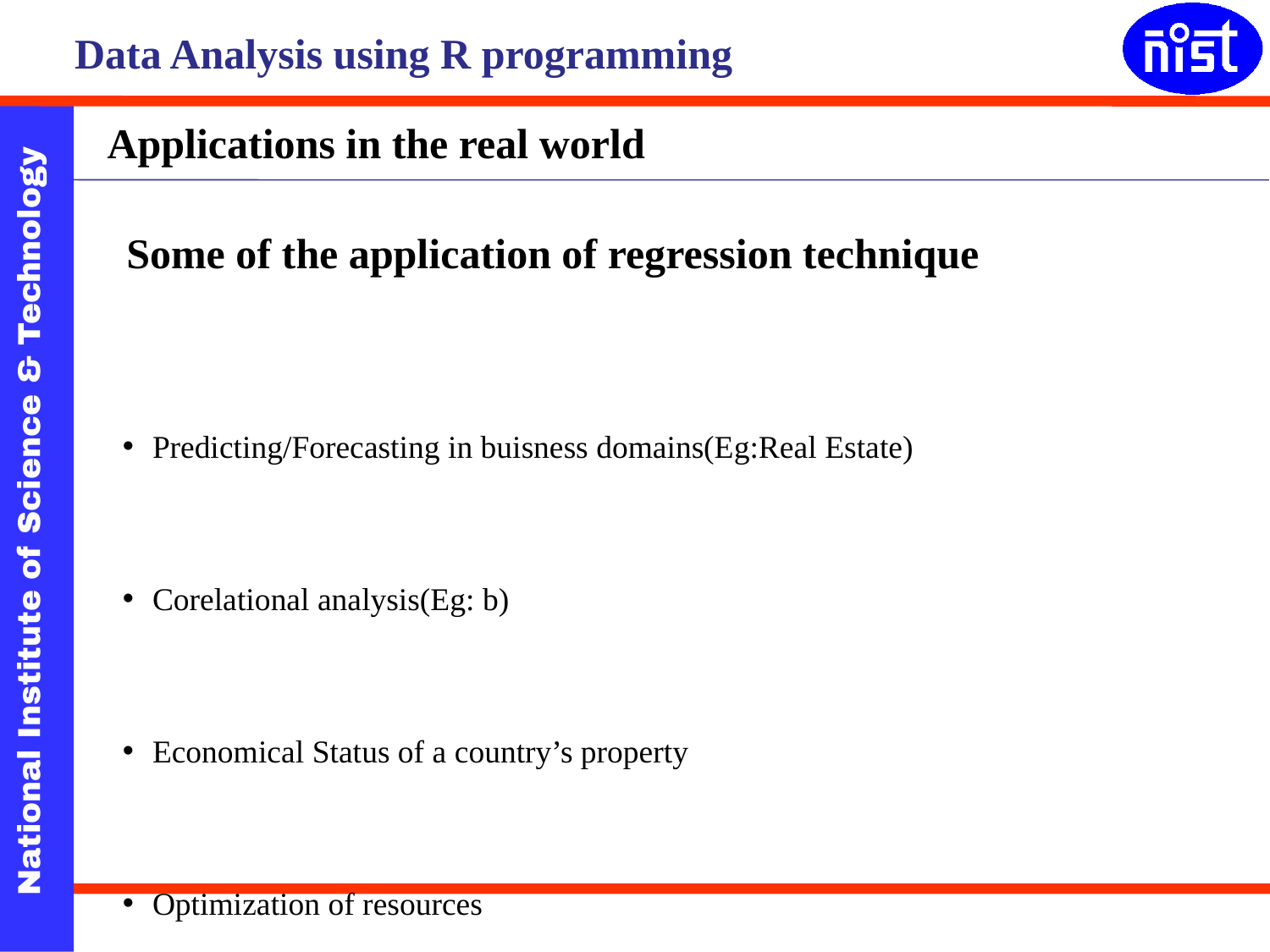

Data Analysis using R programming

Applications in the real world
Some of the application of regression technique

Predicting/Forecasting in buisness domains(Eg:Real Estate)

Corelational analysis(Eg: b)

Economical Status of a country’s property

Optimization of resources